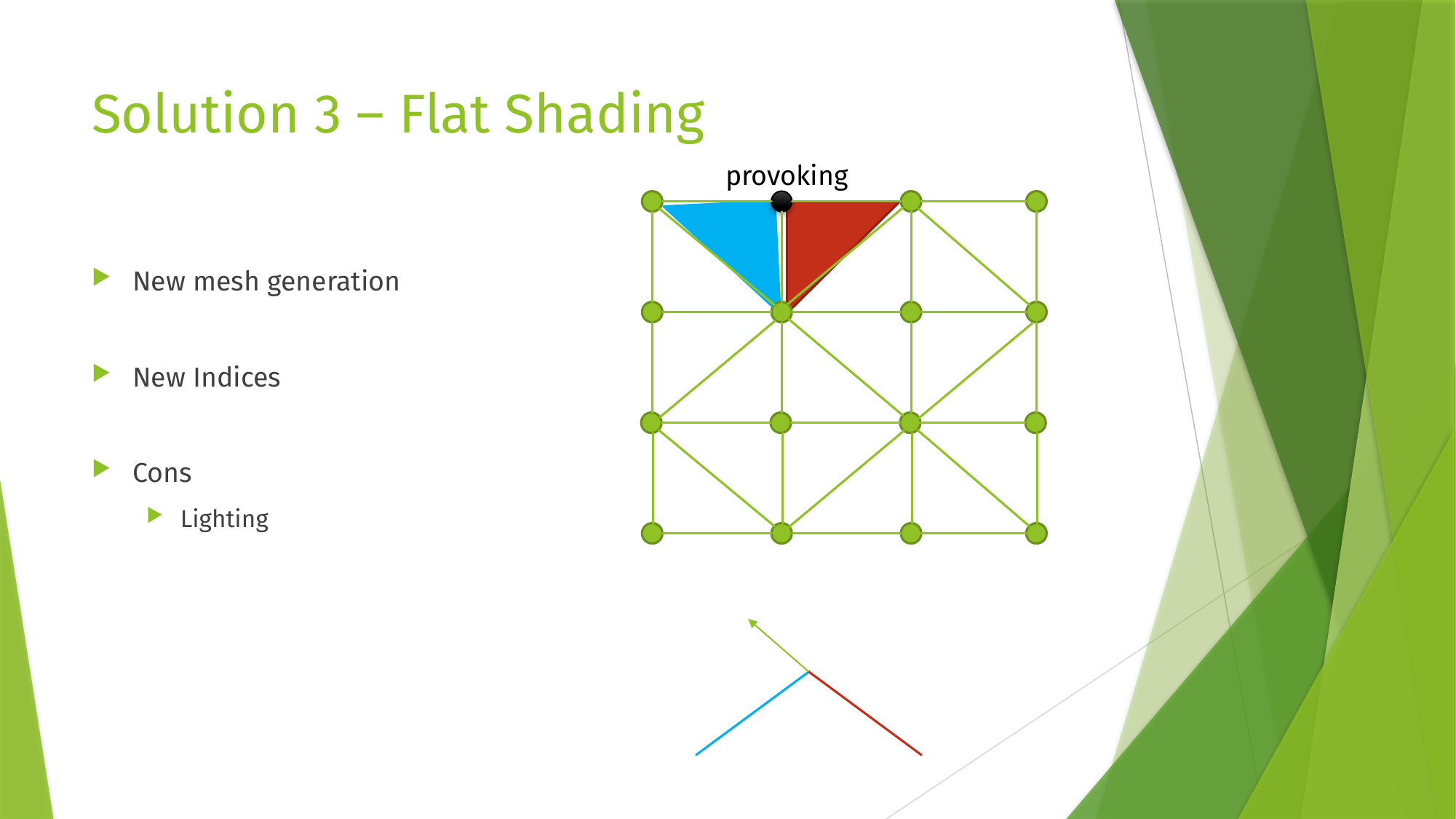

# Solution 3 – Flat Shading
provoking

New mesh generation

New Indices

Cons
Lighting